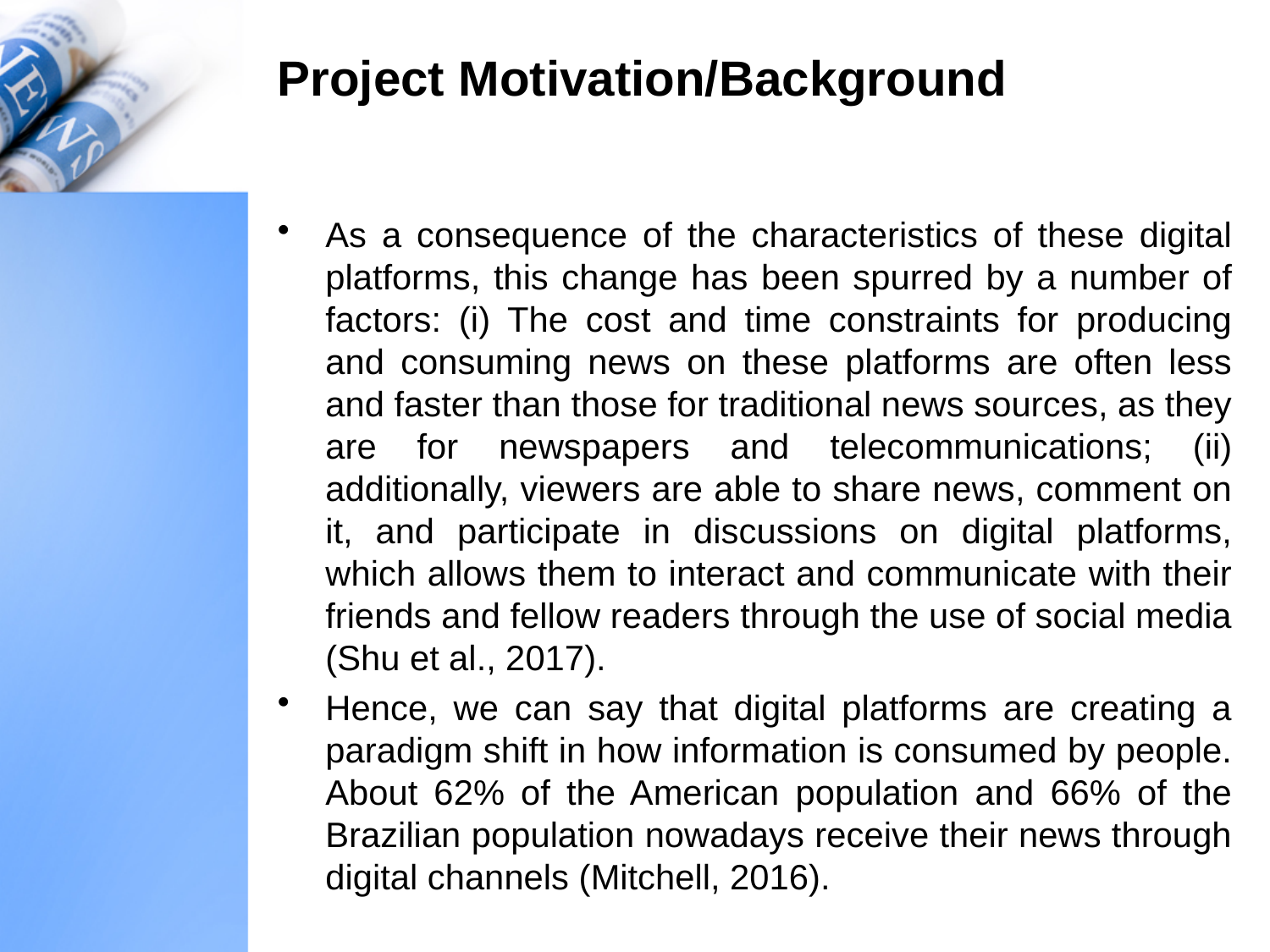

# Project Motivation/Background
As a consequence of the characteristics of these digital platforms, this change has been spurred by a number of factors: (i) The cost and time constraints for producing and consuming news on these platforms are often less and faster than those for traditional news sources, as they are for newspapers and telecommunications; (ii) additionally, viewers are able to share news, comment on it, and participate in discussions on digital platforms, which allows them to interact and communicate with their friends and fellow readers through the use of social media (Shu et al., 2017).
Hence, we can say that digital platforms are creating a paradigm shift in how information is consumed by people. About 62% of the American population and 66% of the Brazilian population nowadays receive their news through digital channels (Mitchell, 2016).